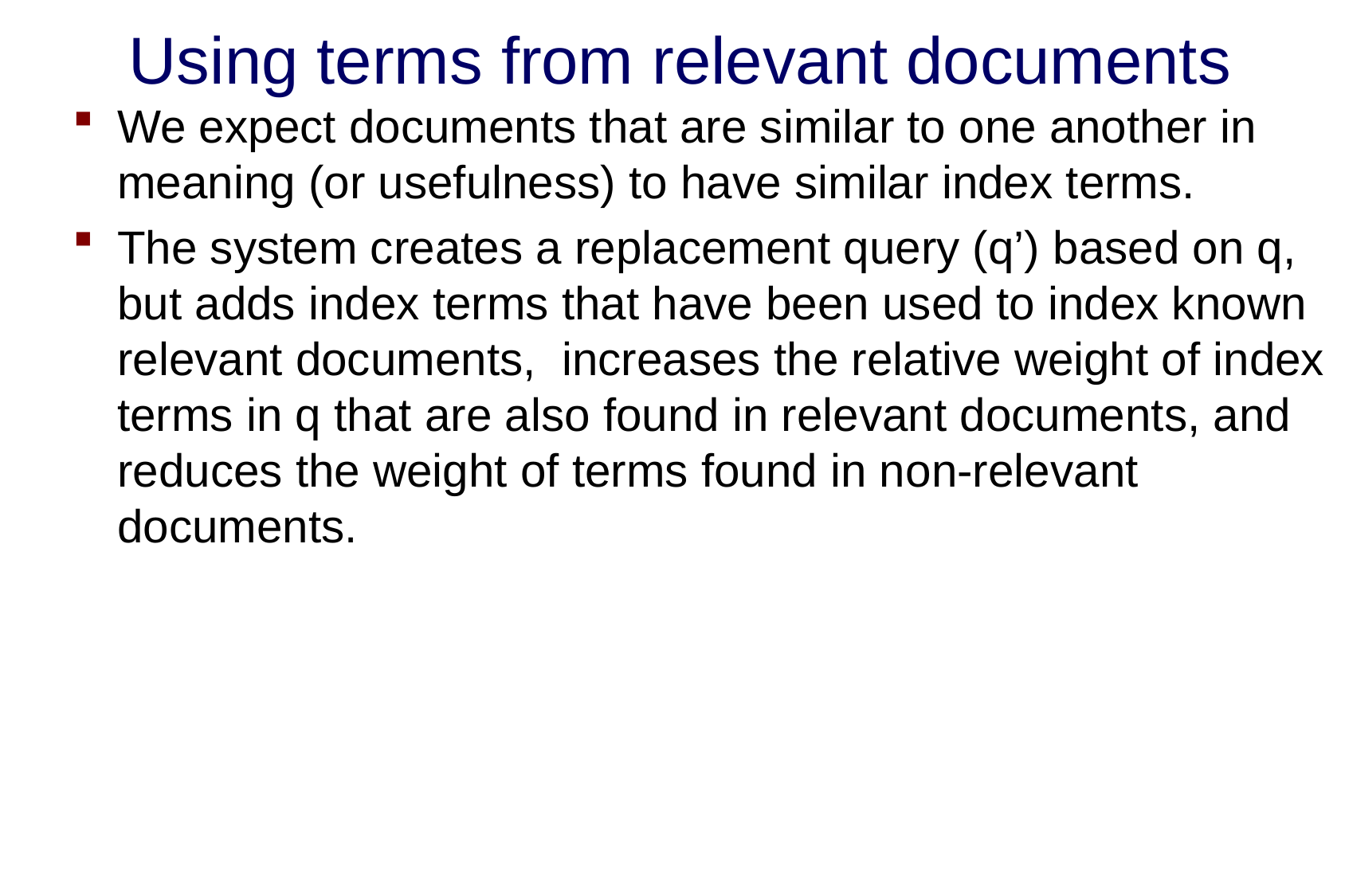

# Using terms from relevant documents
We expect documents that are similar to one another in meaning (or usefulness) to have similar index terms.
The system creates a replacement query (q’) based on q, but adds index terms that have been used to index known relevant documents,  increases the relative weight of index terms in q that are also found in relevant documents, and reduces the weight of terms found in non-relevant documents.